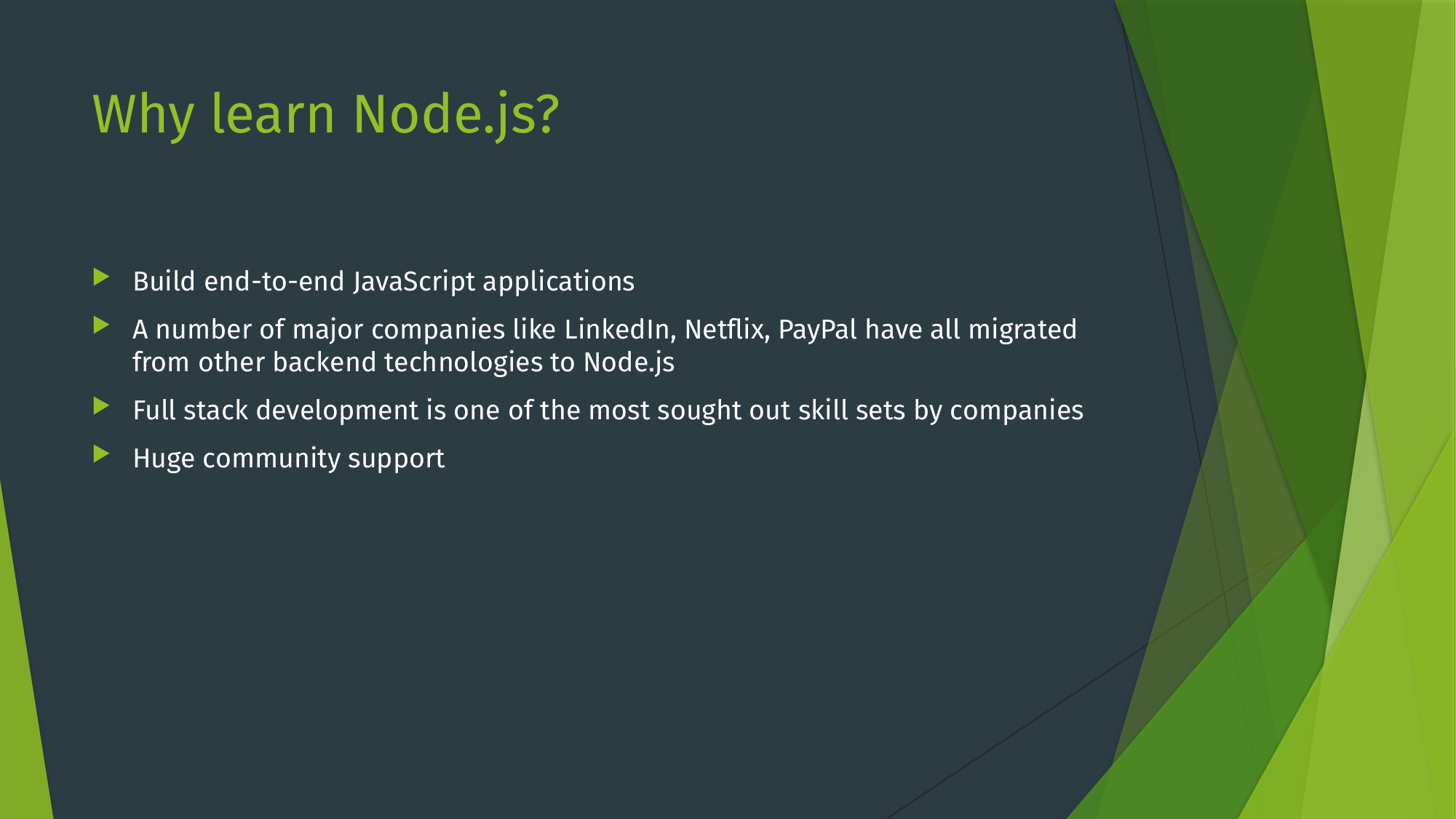

# Why learn Node.js?
Build end-to-end JavaScript applications
A number of major companies like LinkedIn, Netflix, PayPal have all migrated from other backend technologies to Node.js
Full stack development is one of the most sought out skill sets by companies
Huge community support